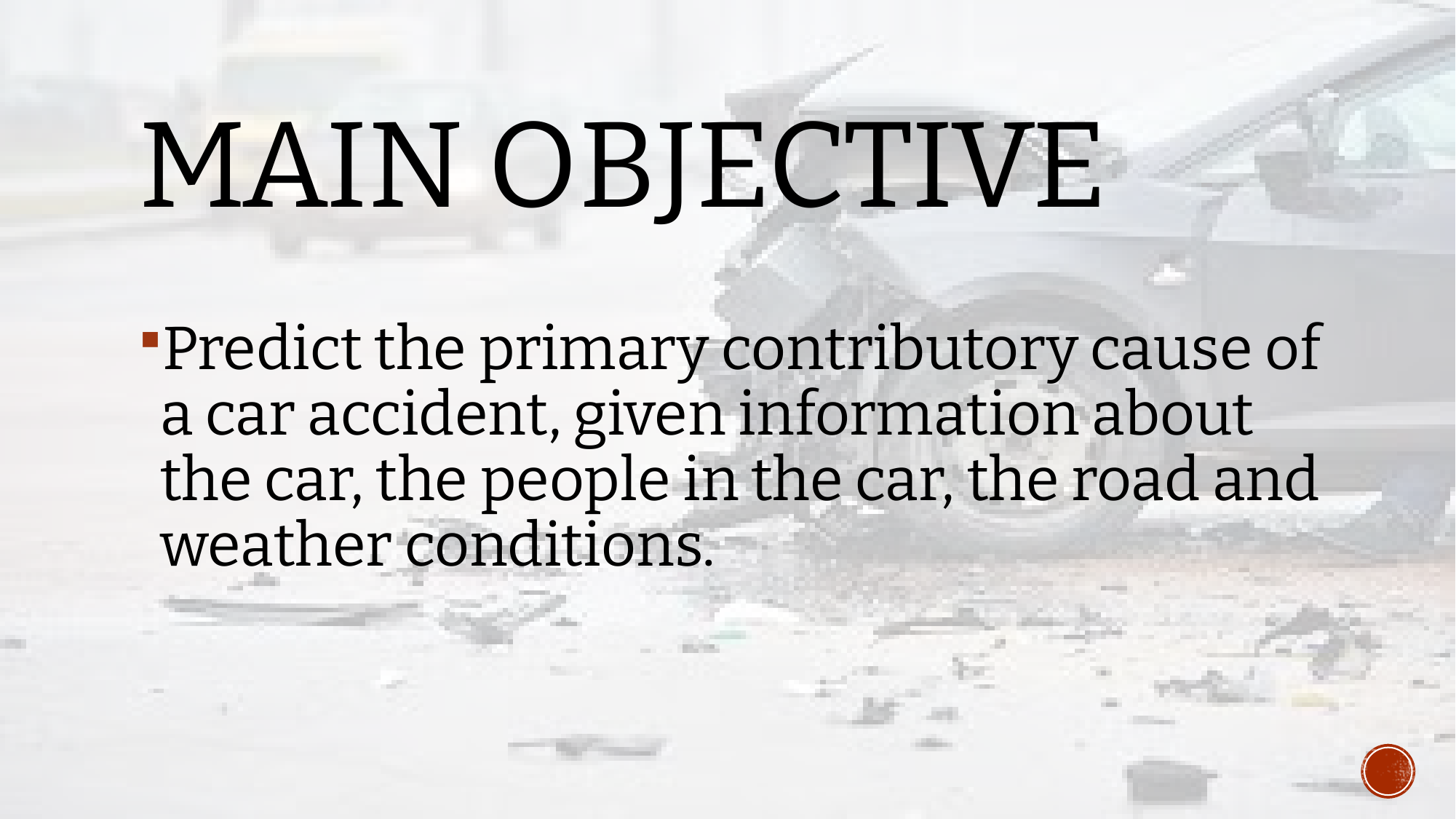

# MAIN OBJECTIVE
Predict the primary contributory cause of a car accident, given information about the car, the people in the car, the road and weather conditions.